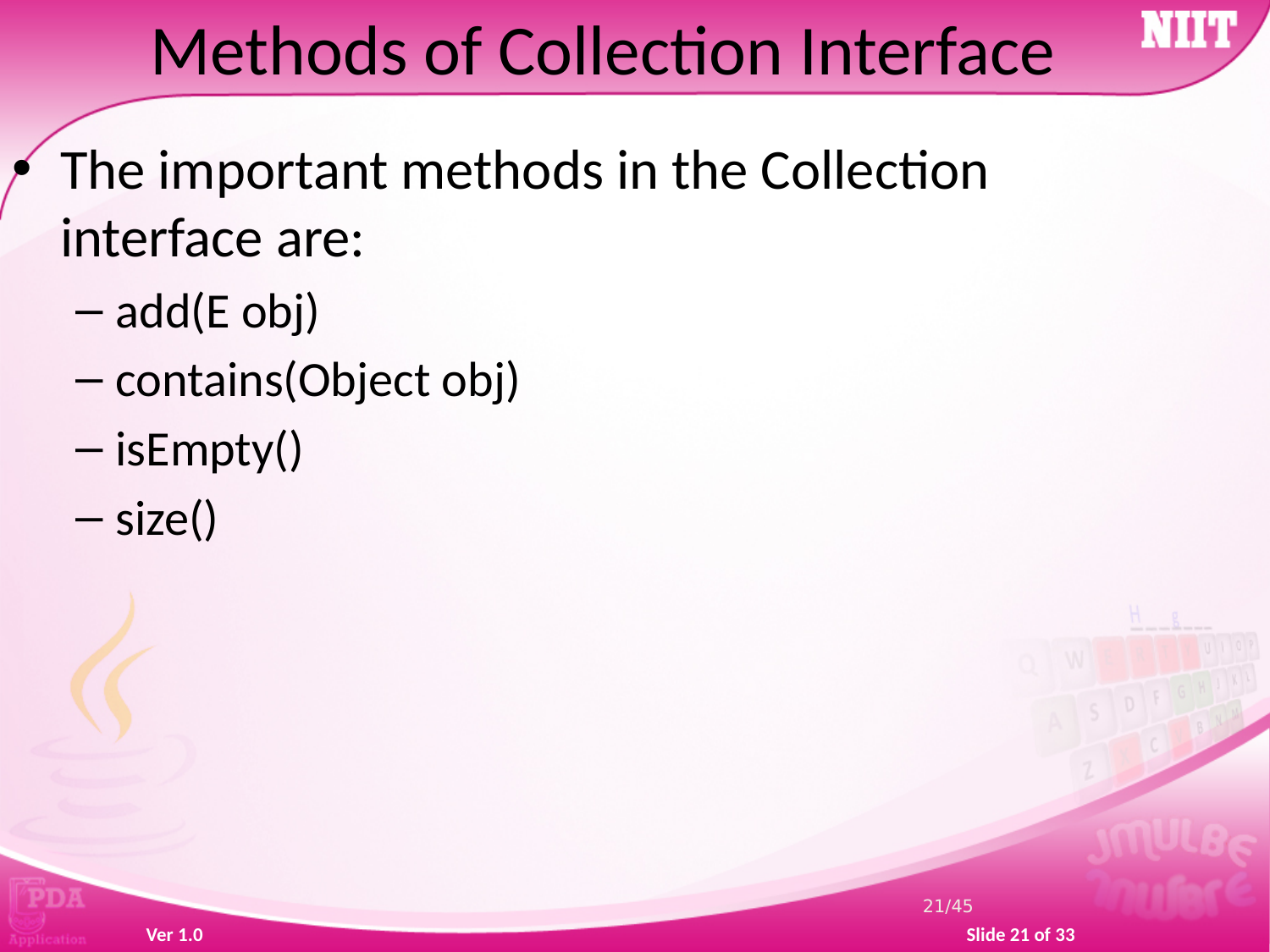

Methods of Collection Interface
The important methods in the Collection interface are:
add(E obj)
contains(Object obj)
isEmpty()
size()
21/45